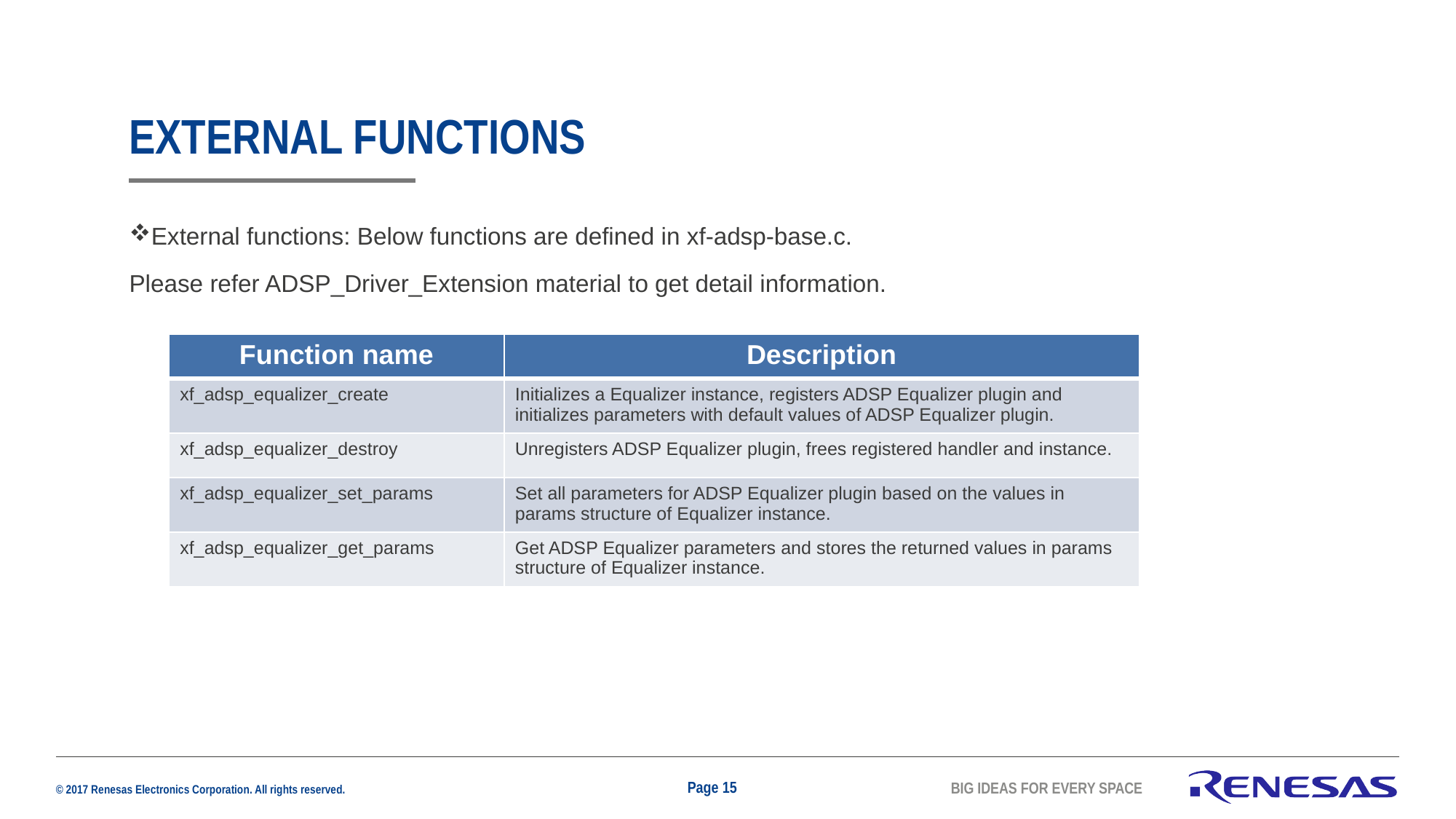

# EXTERNAL FUNCTIONS
External functions: Below functions are defined in xf-adsp-base.c.
Please refer ADSP_Driver_Extension material to get detail information.
| Function name | Description |
| --- | --- |
| xf\_adsp\_equalizer\_create | Initializes a Equalizer instance, registers ADSP Equalizer plugin and initializes parameters with default values of ADSP Equalizer plugin. |
| xf\_adsp\_equalizer\_destroy | Unregisters ADSP Equalizer plugin, frees registered handler and instance. |
| xf\_adsp\_equalizer\_set\_params | Set all parameters for ADSP Equalizer plugin based on the values in params structure of Equalizer instance. |
| xf\_adsp\_equalizer\_get\_params | Get ADSP Equalizer parameters and stores the returned values in params structure of Equalizer instance. |
Page 15